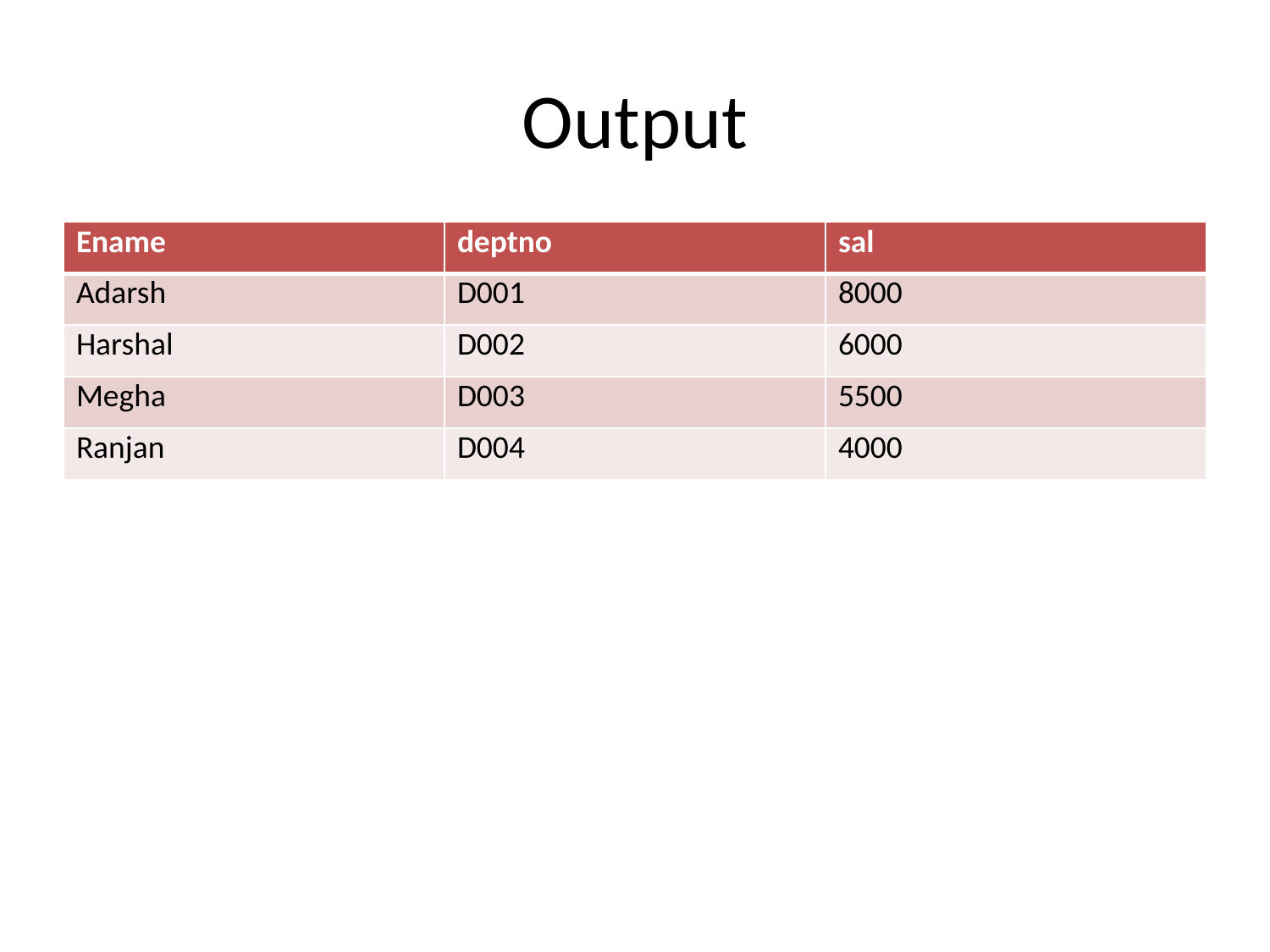

# Output
| Ename | deptno | sal |
| --- | --- | --- |
| Adarsh | D001 | 8000 |
| Harshal | D002 | 6000 |
| Megha | D003 | 5500 |
| Ranjan | D004 | 4000 |